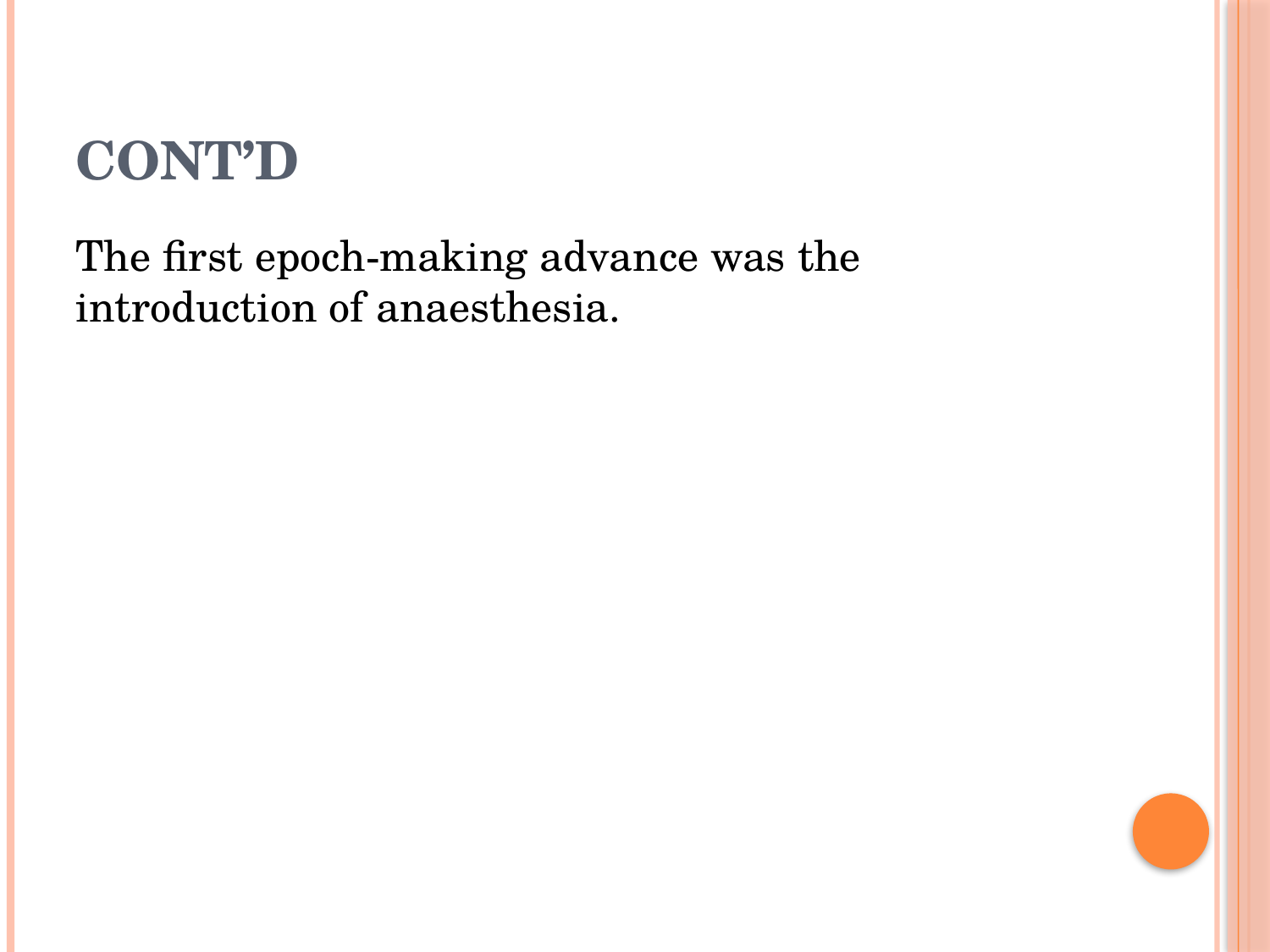

# Cont’d
The first epoch-making advance was the introduction of anaesthesia.